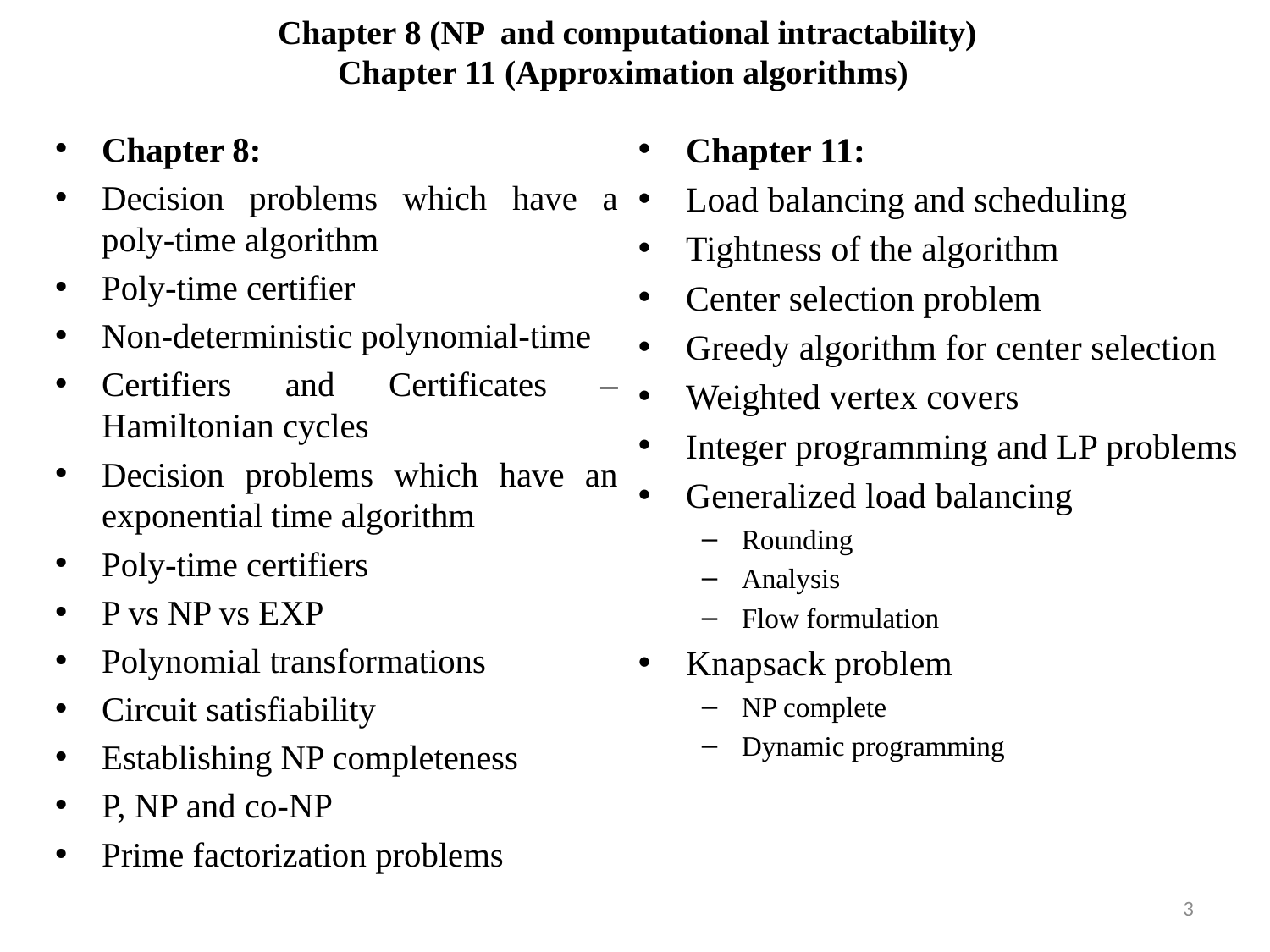

# Chapter 8 (NP  and computational intractability) Chapter 11 (Approximation algorithms)
Chapter 8:
Decision problems which have a poly-time algorithm
Poly-time certifier
Non-deterministic polynomial-time
Certifiers and Certificates – Hamiltonian cycles
Decision problems which have an exponential time algorithm
Poly-time certifiers
P vs NP vs EXP
Polynomial transformations
Circuit satisfiability
Establishing NP completeness
P, NP and co-NP
Prime factorization problems

Chapter 11:
Load balancing and scheduling
Tightness of the algorithm
Center selection problem
Greedy algorithm for center selection
Weighted vertex covers
Integer programming and LP problems
Generalized load balancing
Rounding
Analysis
Flow formulation
Knapsack problem
NP complete
Dynamic programming

3